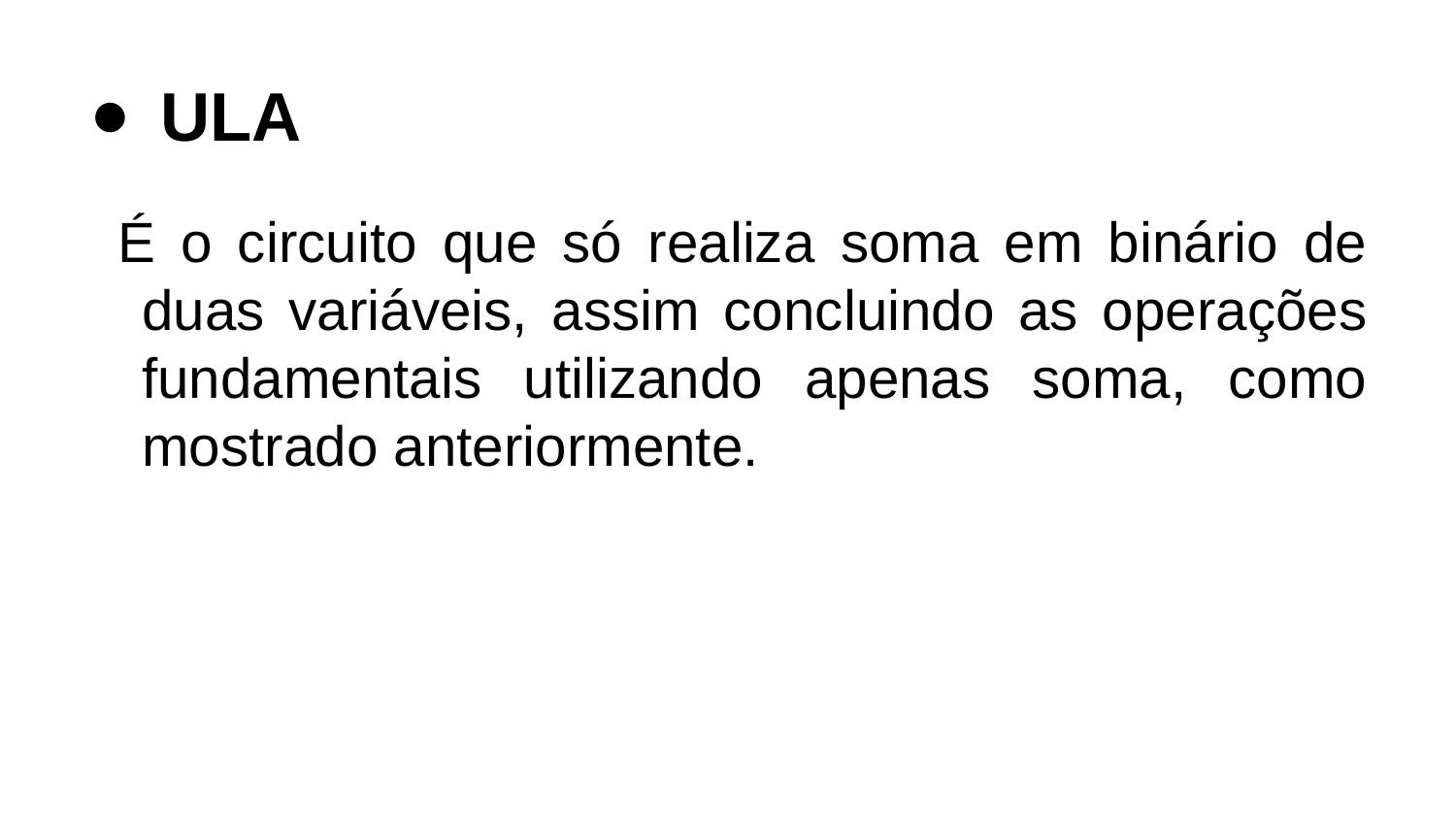

# ULA
É o circuito que só realiza soma em binário de duas variáveis, assim concluindo as operações fundamentais utilizando apenas soma, como mostrado anteriormente.